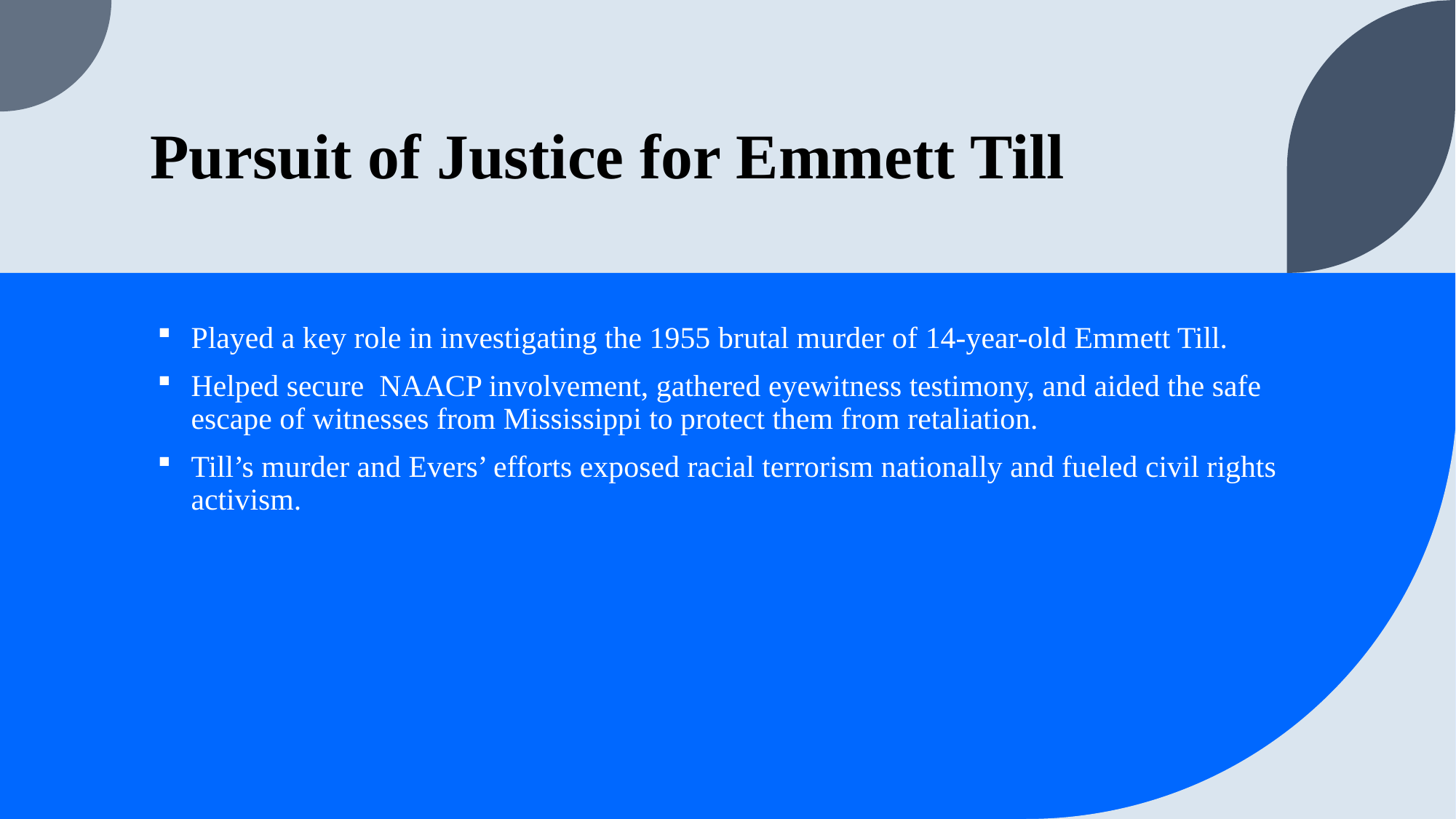

# Pursuit of Justice for Emmett Till
Played a key role in investigating the 1955 brutal murder of 14-year-old Emmett Till.
Helped secure  NAACP involvement, gathered eyewitness testimony, and aided the safe escape of witnesses from Mississippi to protect them from retaliation.
Till’s murder and Evers’ efforts exposed racial terrorism nationally and fueled civil rights activism.